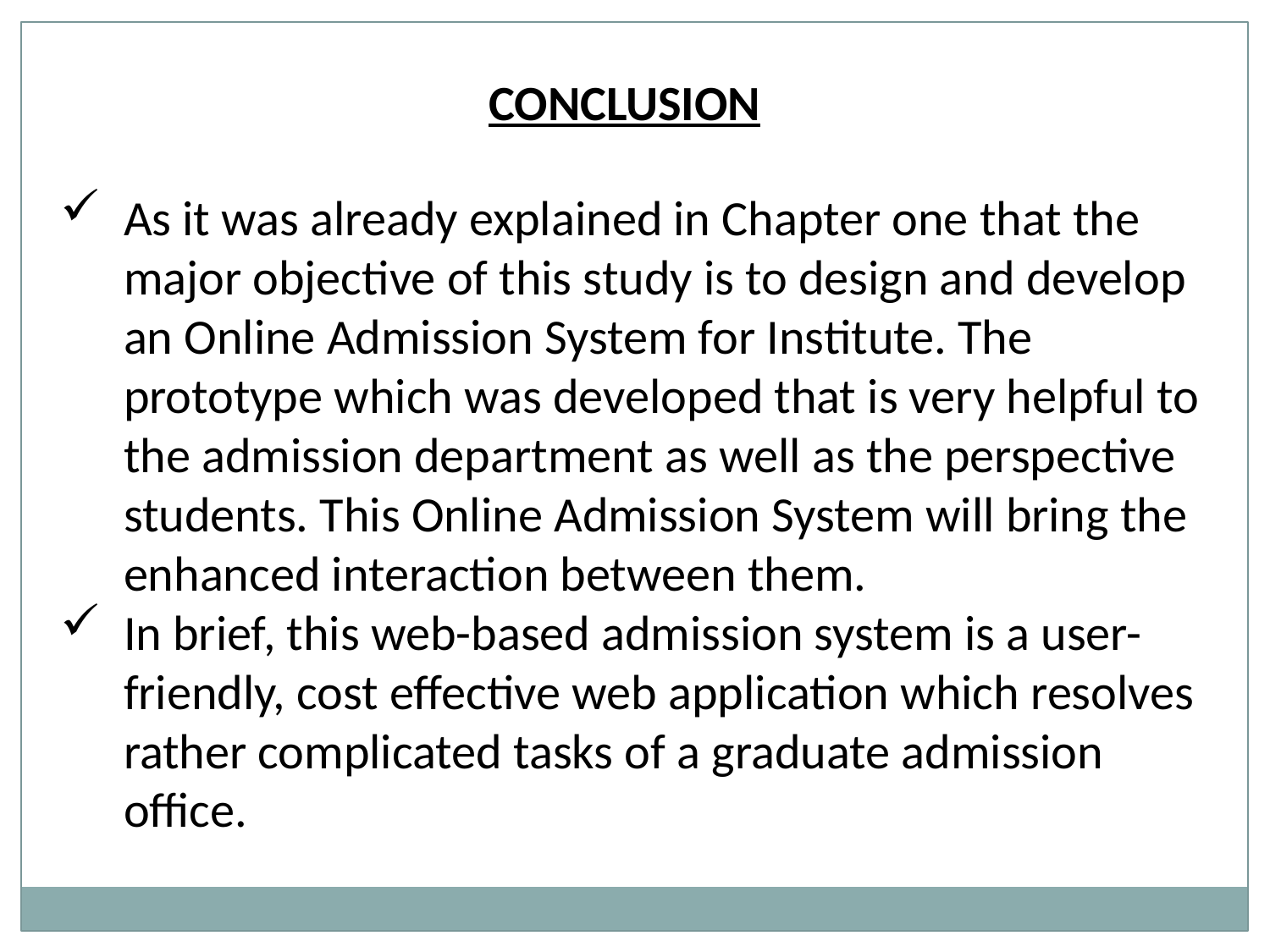

CONCLUSION
As it was already explained in Chapter one that the major objective of this study is to design and develop an Online Admission System for Institute. The prototype which was developed that is very helpful to the admission department as well as the perspective students. This Online Admission System will bring the enhanced interaction between them.
In brief, this web-based admission system is a user-friendly, cost effective web application which resolves rather complicated tasks of a graduate admission office.